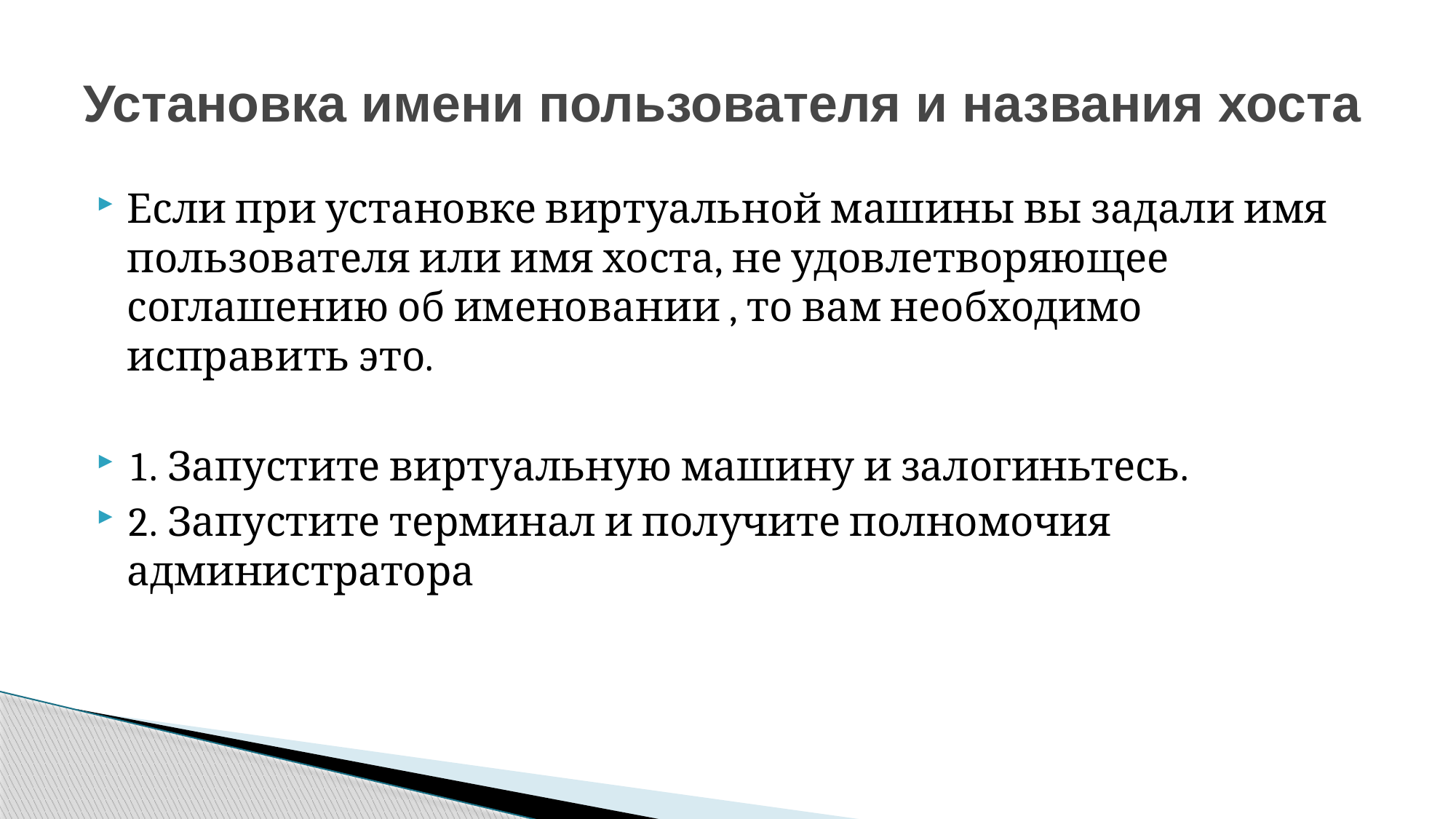

# Установка имени пользователя и названия хоста
Если при установке виртуальной машины вы задали имя пользователя или имя хоста, не удовлетворяющее соглашению об именовании , то вам необходимо исправить это.

1. Запустите виртуальную машину и залогиньтесь.
2. Запустите терминал и получите полномочия администратора